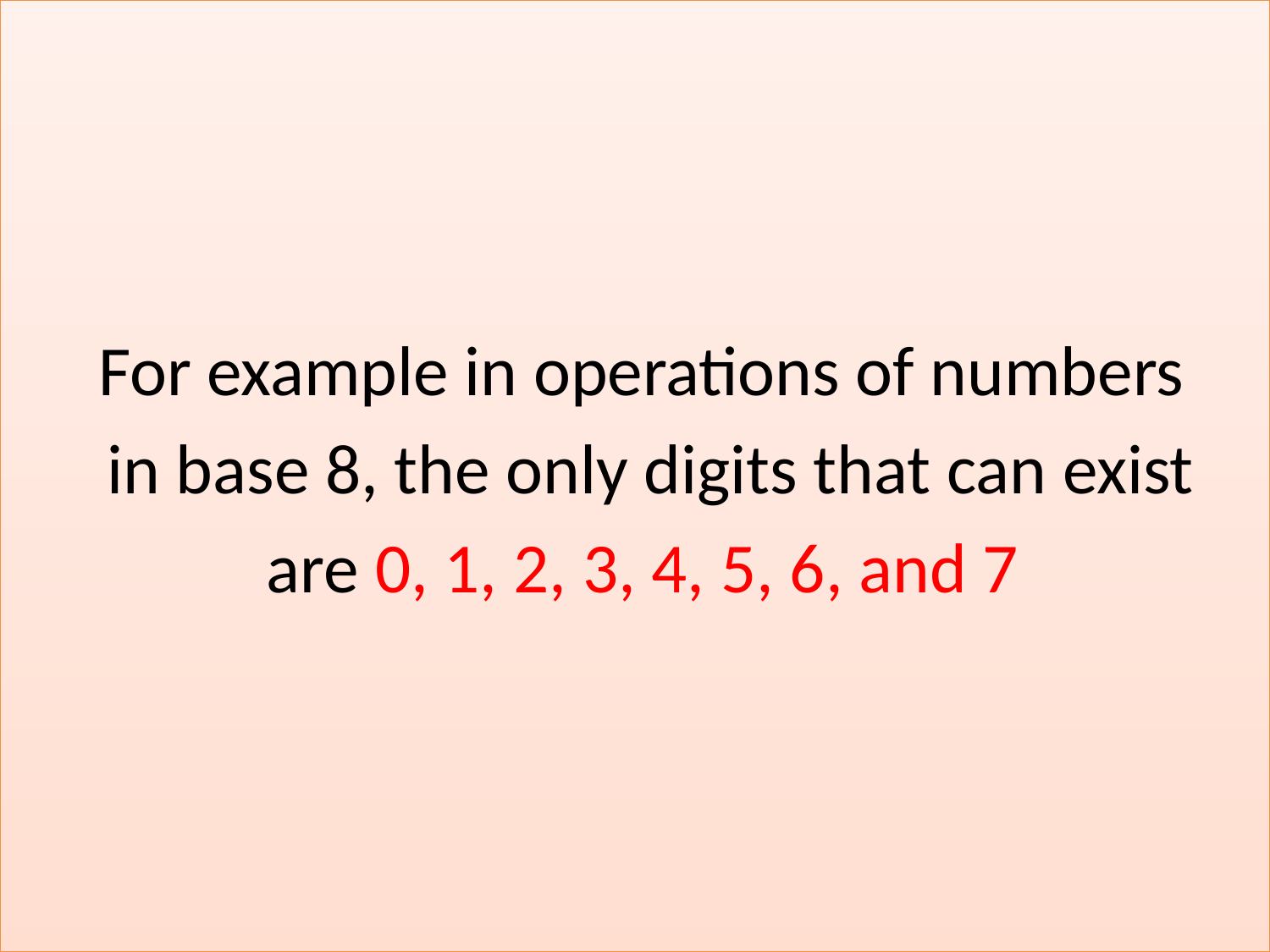

For example in operations of numbers
  in base 8, the only digits that can exist
 are 0, 1, 2, 3, 4, 5, 6, and 7